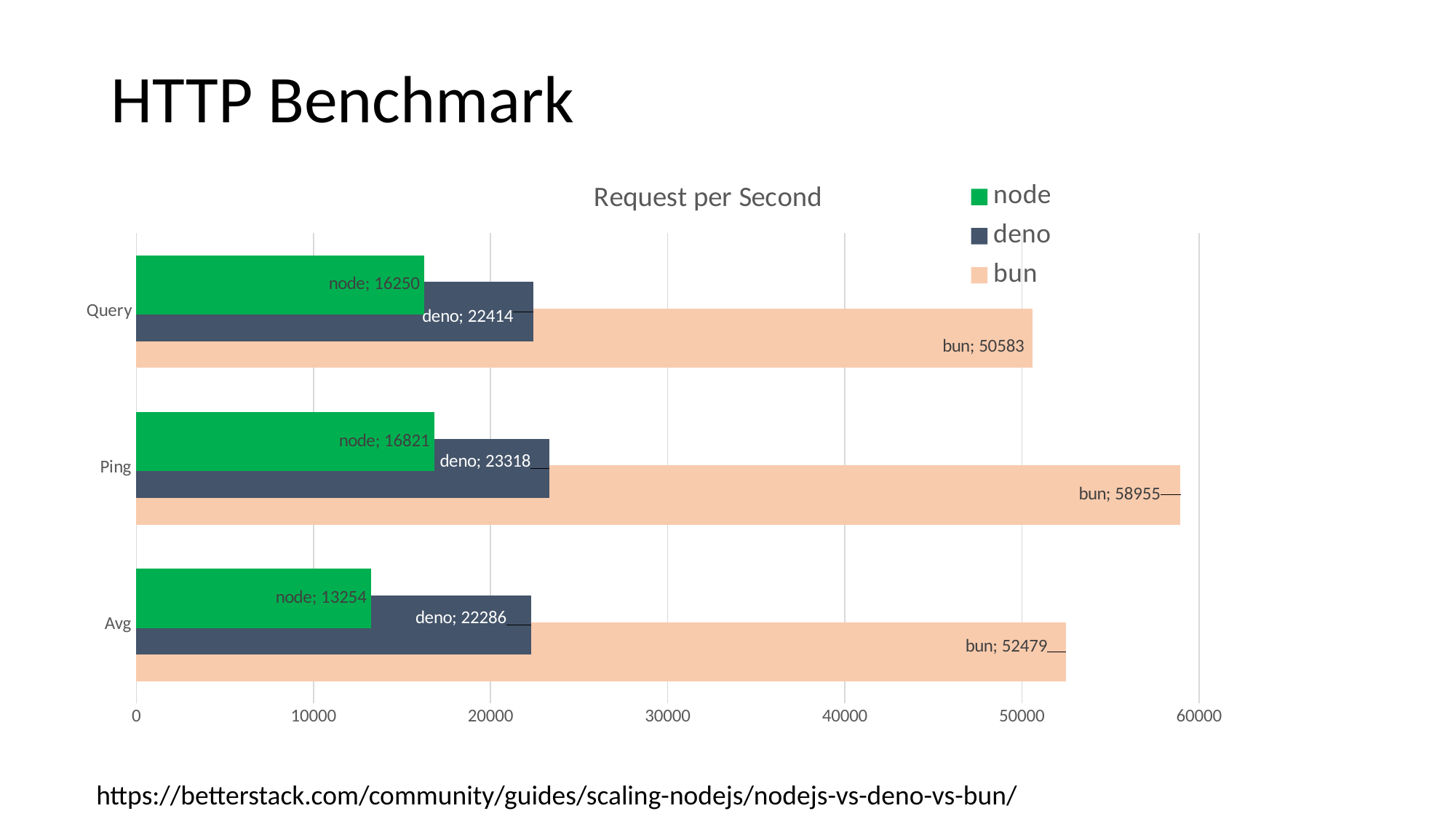

# HTTP Benchmark

### Chart: Request per Second

| Category | bun | deno | node |
|---|---|---|---|
| Avg | 52479.0 | 22286.0 | 13254.0 |
| Ping | 58955.0 | 23318.0 | 16821.0 |
| Query | 50583.0 | 22414.0 | 16250.0 |
https://betterstack.com/community/guides/scaling-nodejs/nodejs-vs-deno-vs-bun/